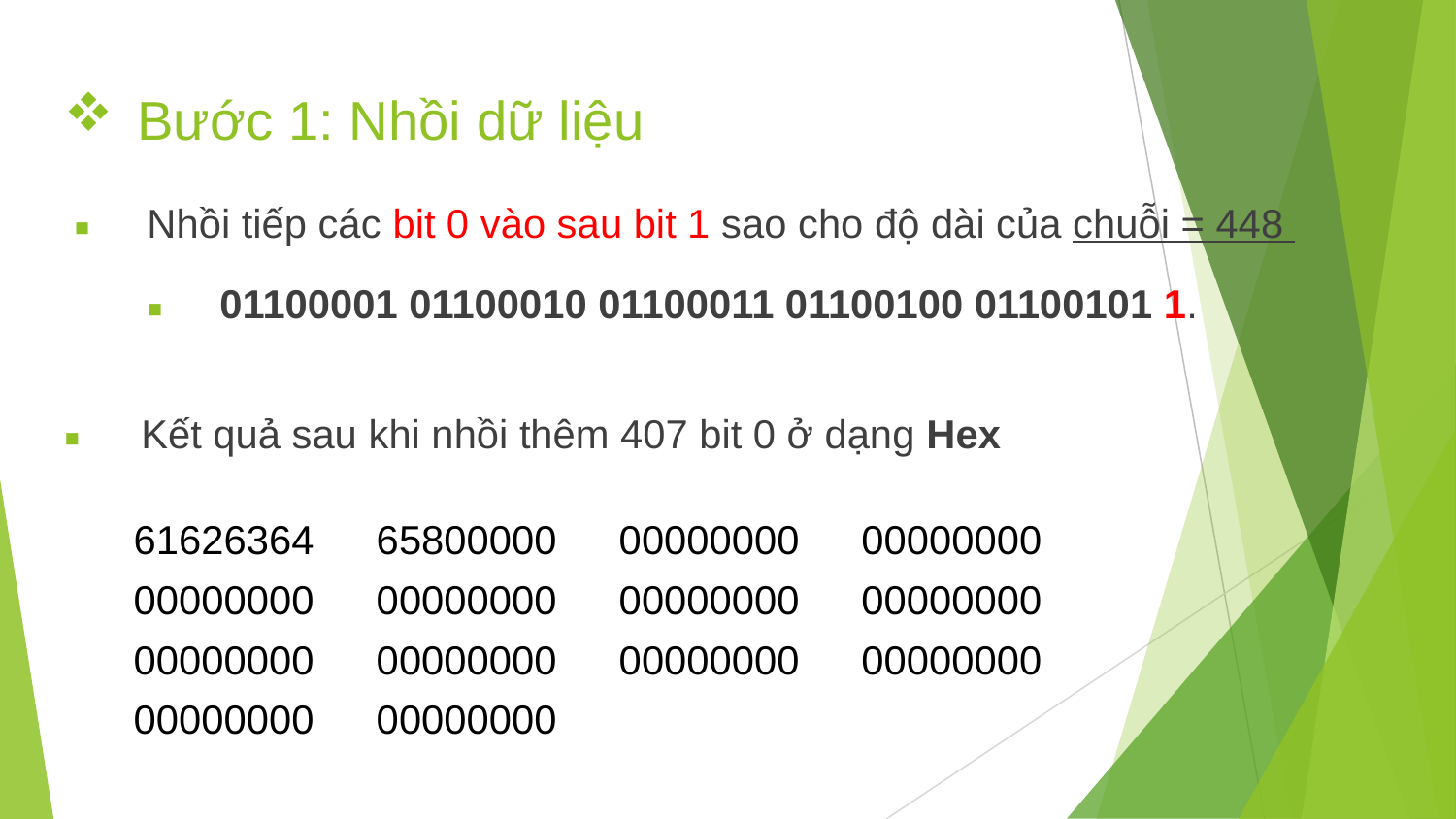

# Bước 1: Nhồi dữ liệu
Nhồi tiếp các bit 0 vào sau bit 1 sao cho độ dài của chuỗi = 448
01100001 01100010 01100011 01100100 01100101 1.

  Kết quả sau khi nhồi thêm 407 bit 0 ở dạng Hex

| 61626364 | 65800000 | 00000000 | 00000000 |
| --- | --- | --- | --- |
| 00000000 | 00000000 | 00000000 | 00000000 |
| 00000000 | 00000000 | 00000000 | 00000000 |
| 00000000 | 00000000 |  |  |